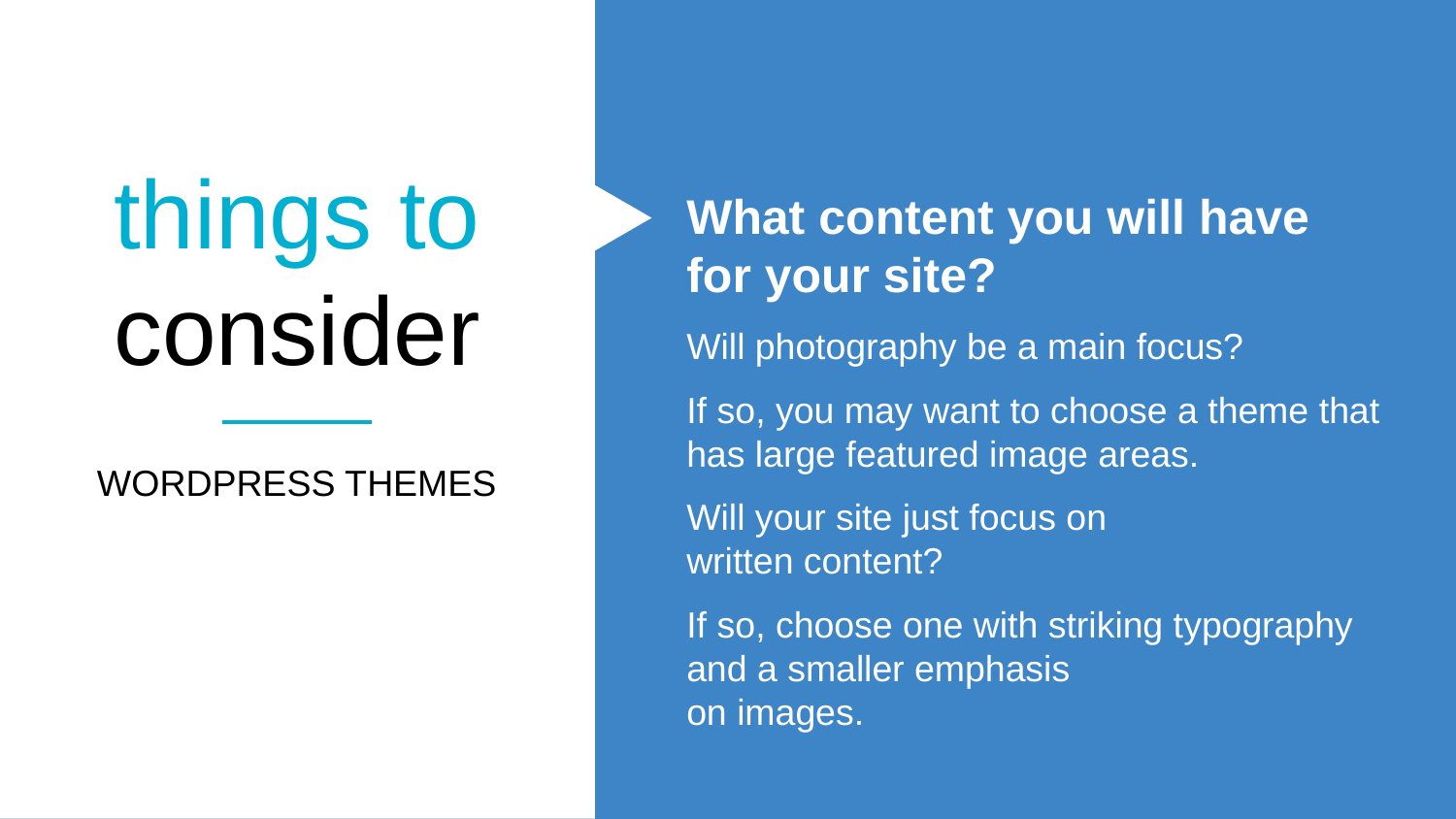

things to consider

What content you will have
for your site?
Will photography be a main focus?
If so, you may want to choose a theme that has large featured image areas.
Will your site just focus on
written content?
If so, choose one with striking typography and a smaller emphasis
on images.
WORDPRESS THEMES